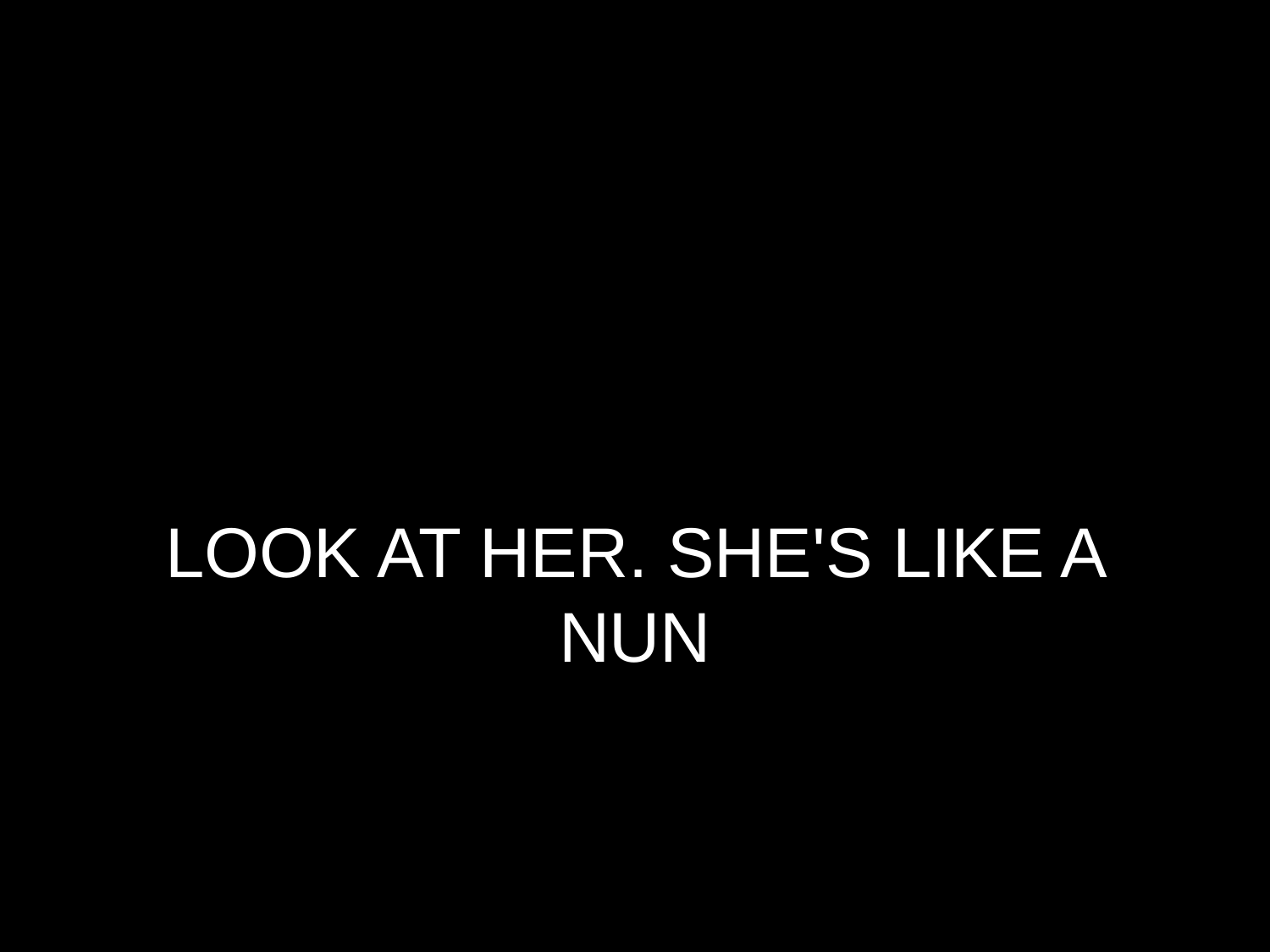

# LOOK AT HER. SHE'S LIKE A NUN